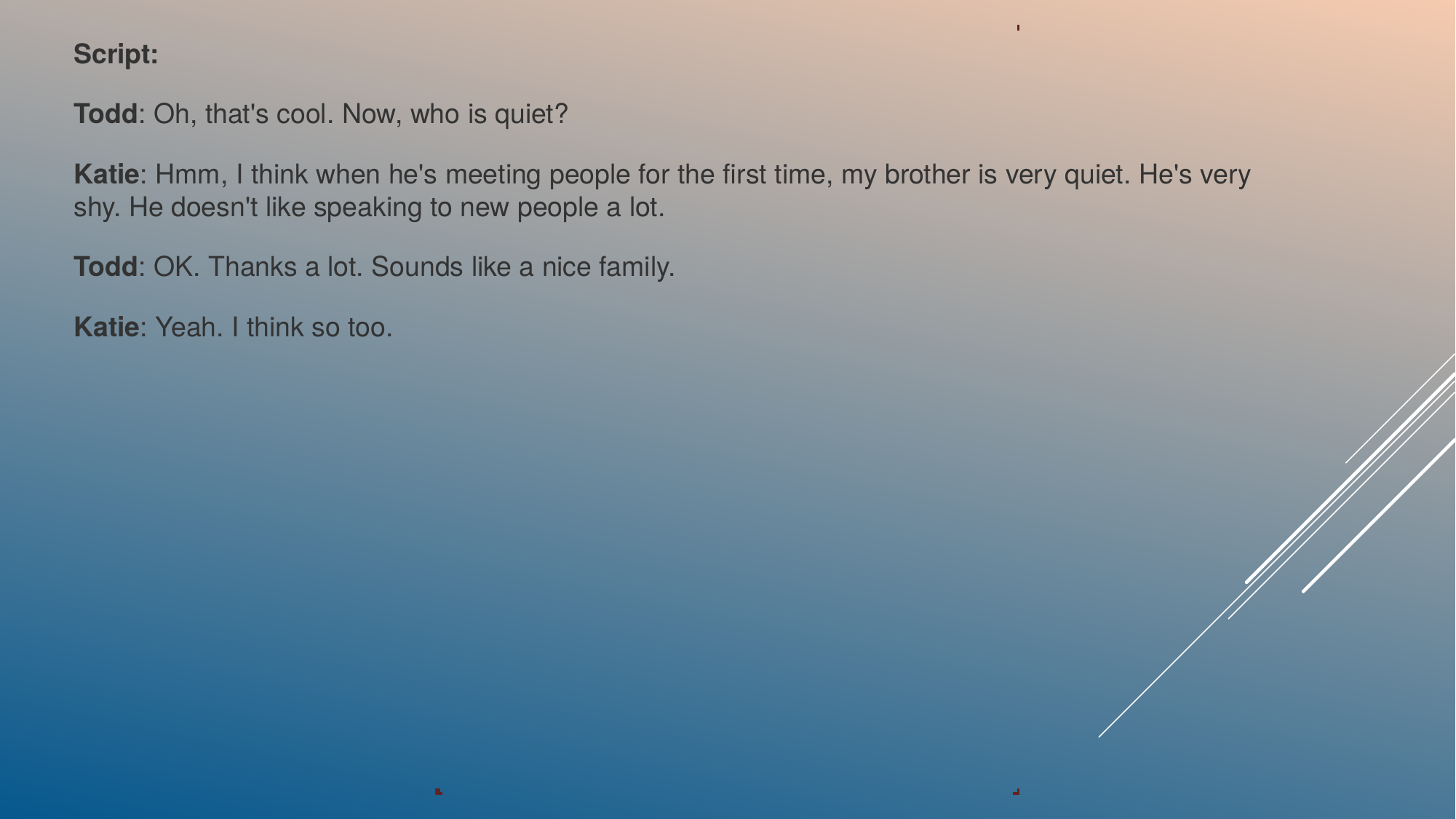

Script:
Todd: Oh, that's cool. Now, who is quiet?
Katie: Hmm, I think when he's meeting people for the first time, my brother is very quiet. He's very shy. He doesn't like speaking to new people a lot.
Todd: OK. Thanks a lot. Sounds like a nice family.
Katie: Yeah. I think so too.